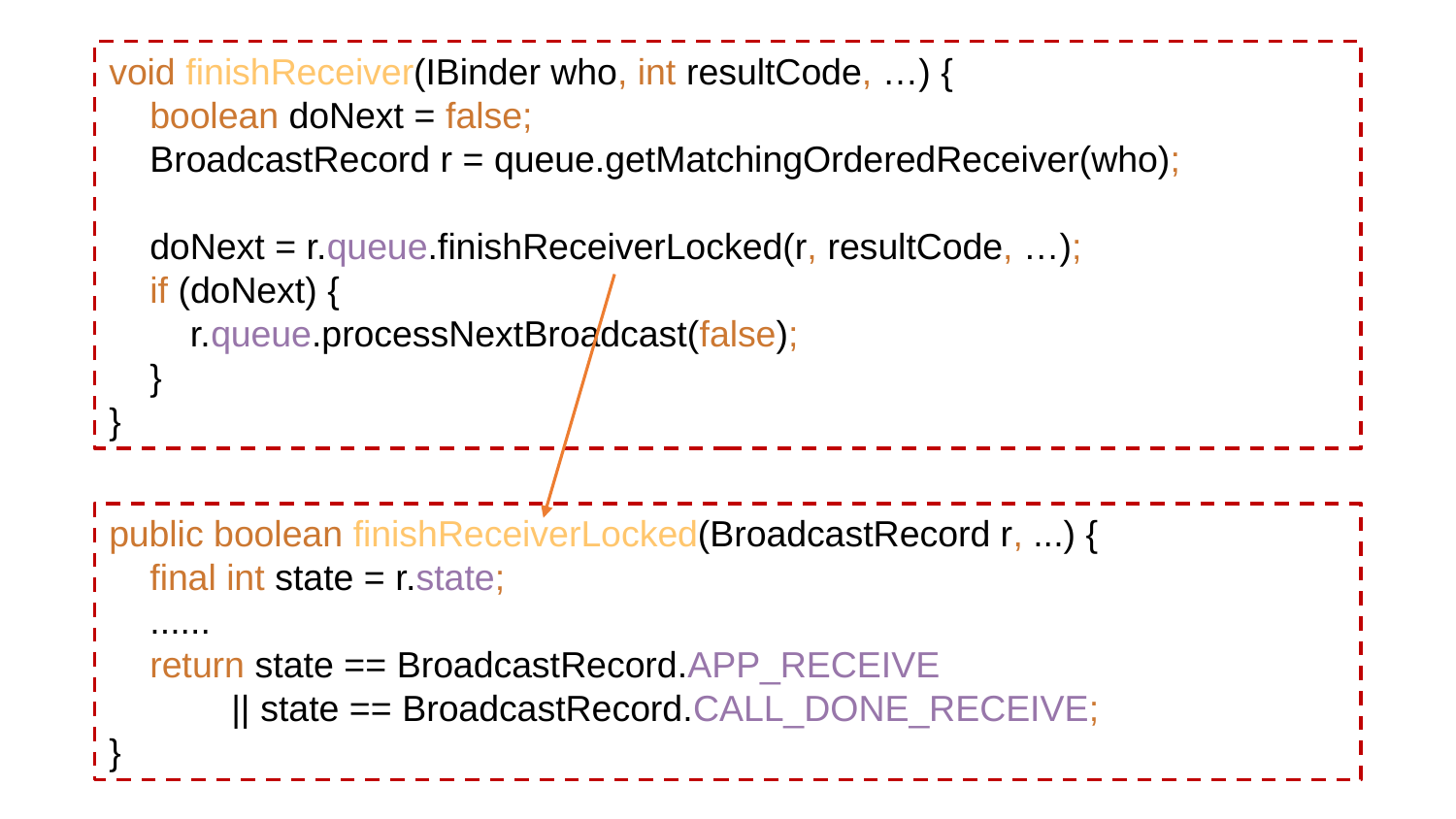

void finishReceiver(IBinder who, int resultCode, …) {
    boolean doNext = false;
    BroadcastRecord r = queue.getMatchingOrderedReceiver(who);
    doNext = r.queue.finishReceiverLocked(r, resultCode, …);
    if (doNext) {
        r.queue.processNextBroadcast(false);
    }
}
public boolean finishReceiverLocked(BroadcastRecord r, ...) {
    final int state = r.state;
    ......
    return state == BroadcastRecord.APP_RECEIVE
            || state == BroadcastRecord.CALL_DONE_RECEIVE;
}